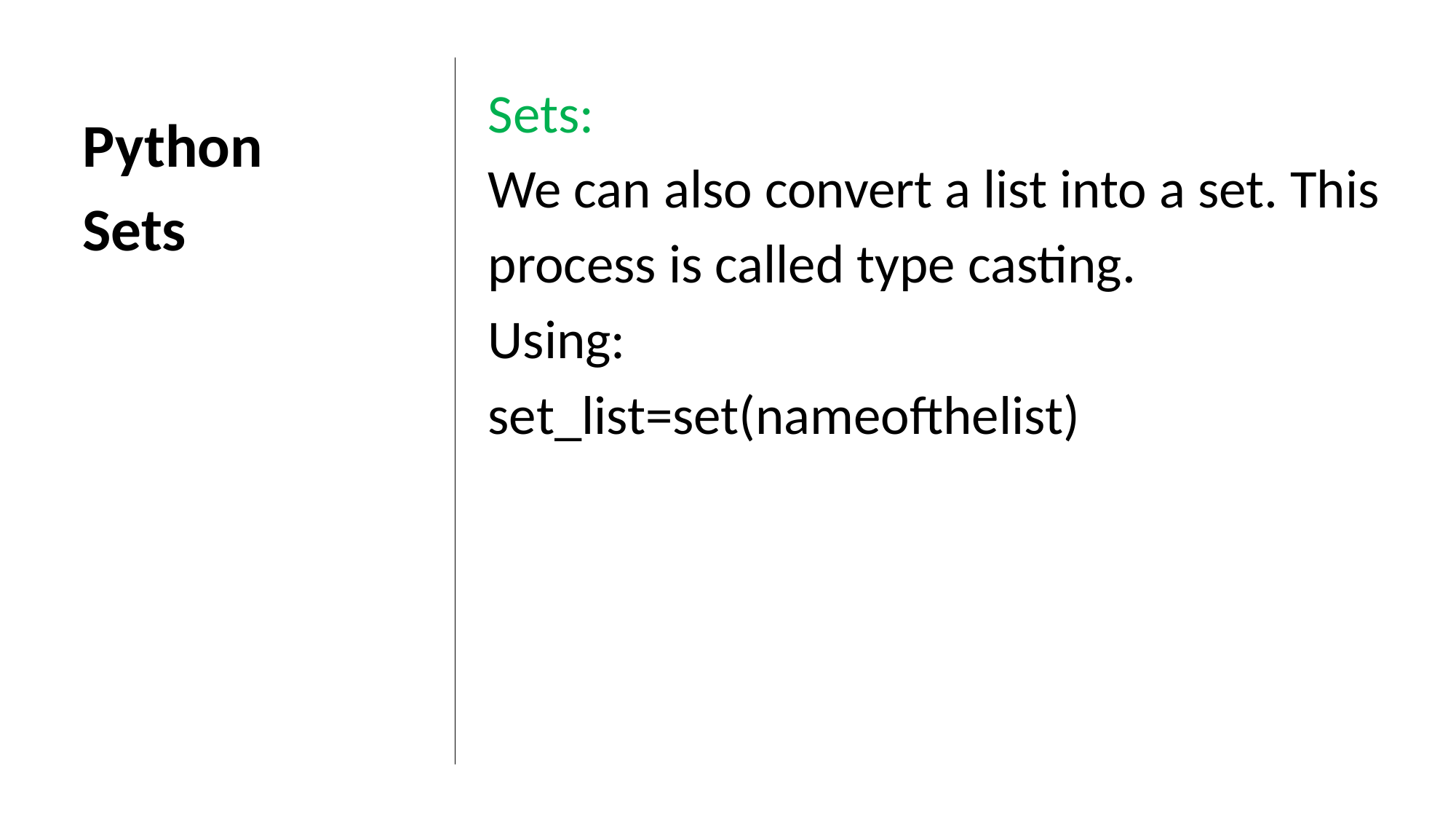

Sets:
We can also convert a list into a set. This process is called type casting.
Using:
set_list=set(nameofthelist)

Python
Sets